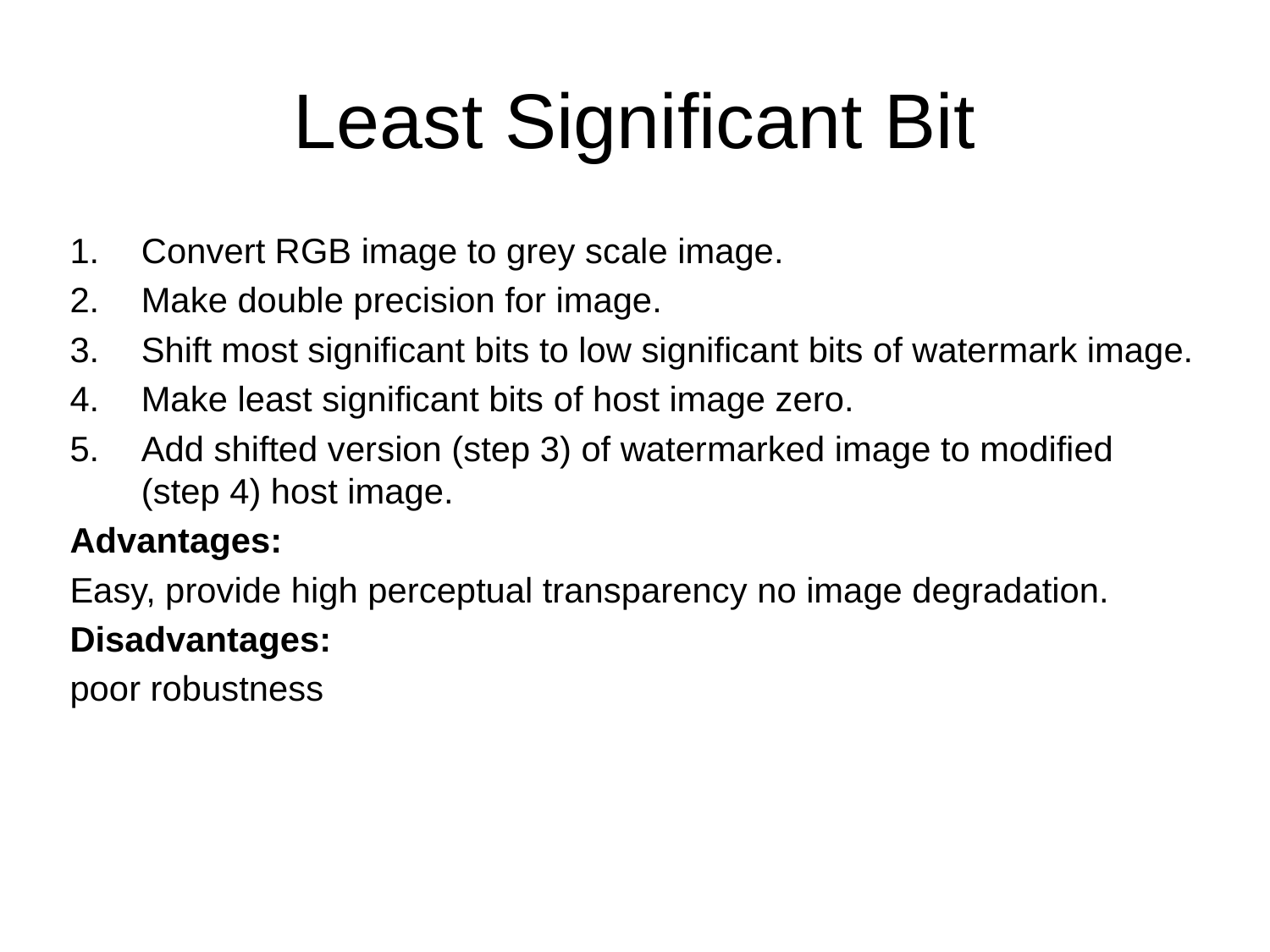

Least Significant Bit
Convert RGB image to grey scale image.
Make double precision for image.
Shift most significant bits to low significant bits of watermark image.
Make least significant bits of host image zero.
Add shifted version (step 3) of watermarked image to modified (step 4) host image.
Advantages:
Easy, provide high perceptual transparency no image degradation.
Disadvantages:
poor robustness